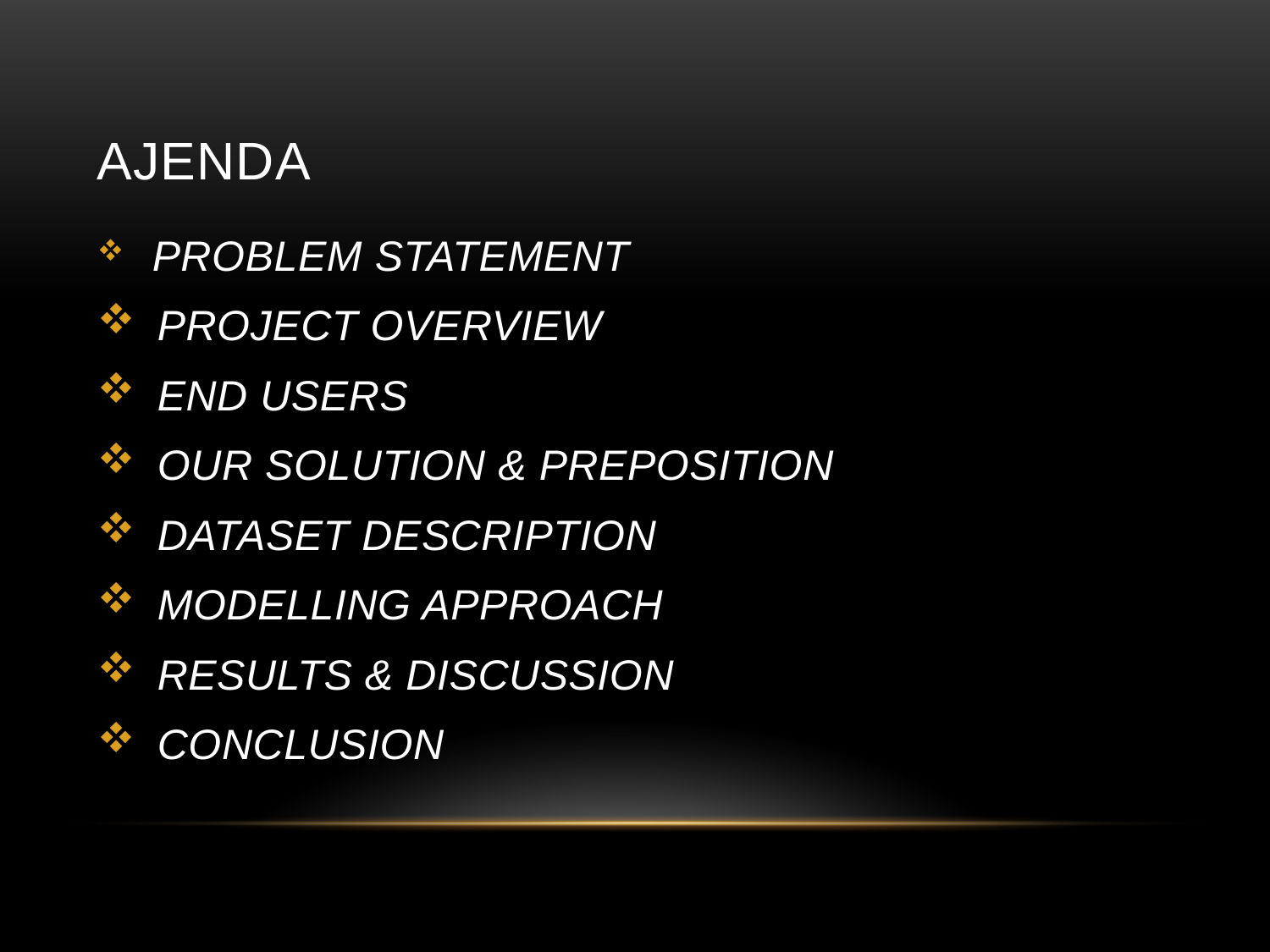

# AJENDA
 PROBLEM STATEMENT
 PROJECT OVERVIEW
 END USERS
 OUR SOLUTION & PREPOSITION
 DATASET DESCRIPTION
 MODELLING APPROACH
 RESULTS & DISCUSSION
 CONCLUSION